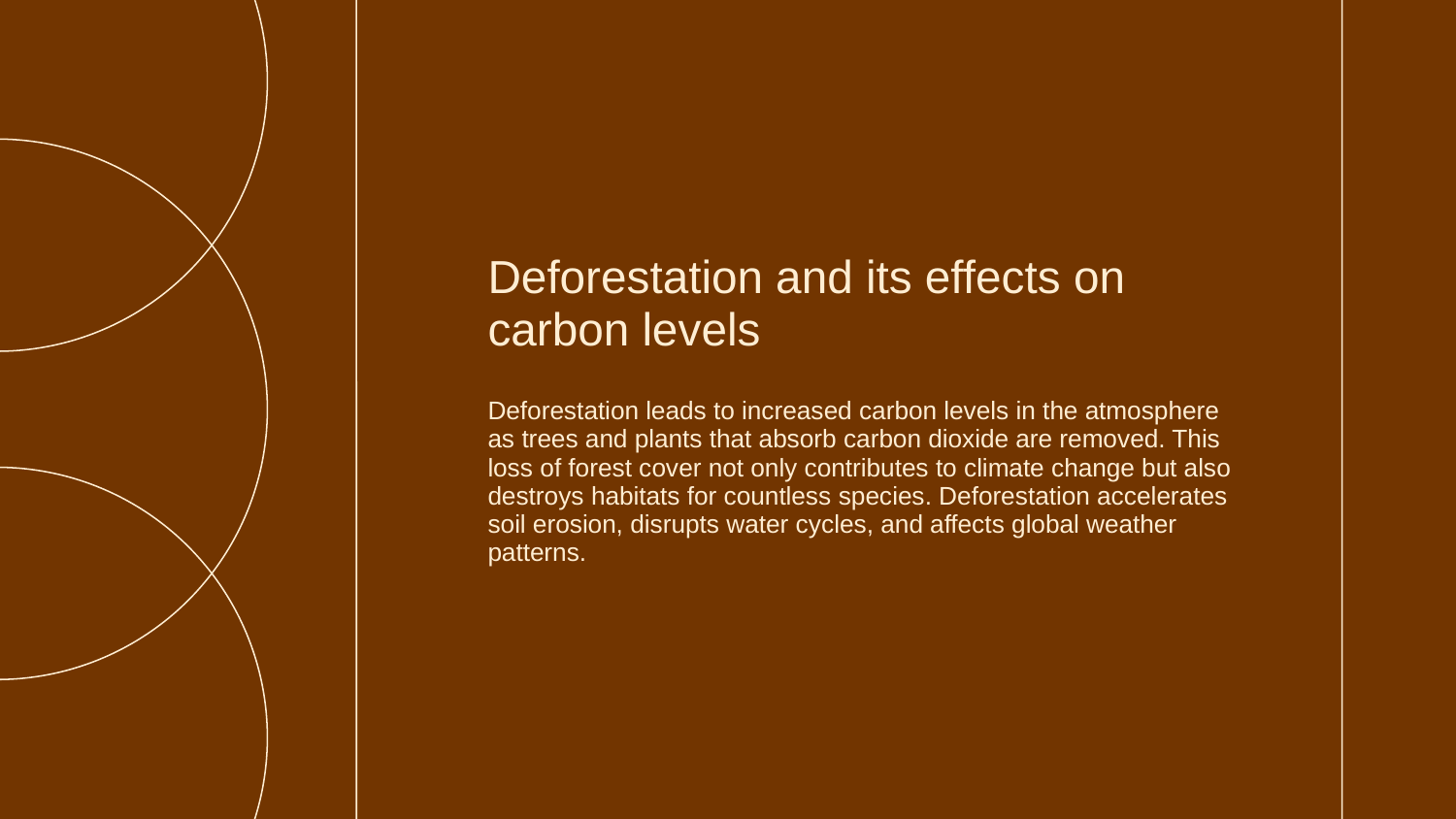

Deforestation and its effects on carbon levels
# Deforestation leads to increased carbon levels in the atmosphere as trees and plants that absorb carbon dioxide are removed. This loss of forest cover not only contributes to climate change but also destroys habitats for countless species. Deforestation accelerates soil erosion, disrupts water cycles, and affects global weather patterns.